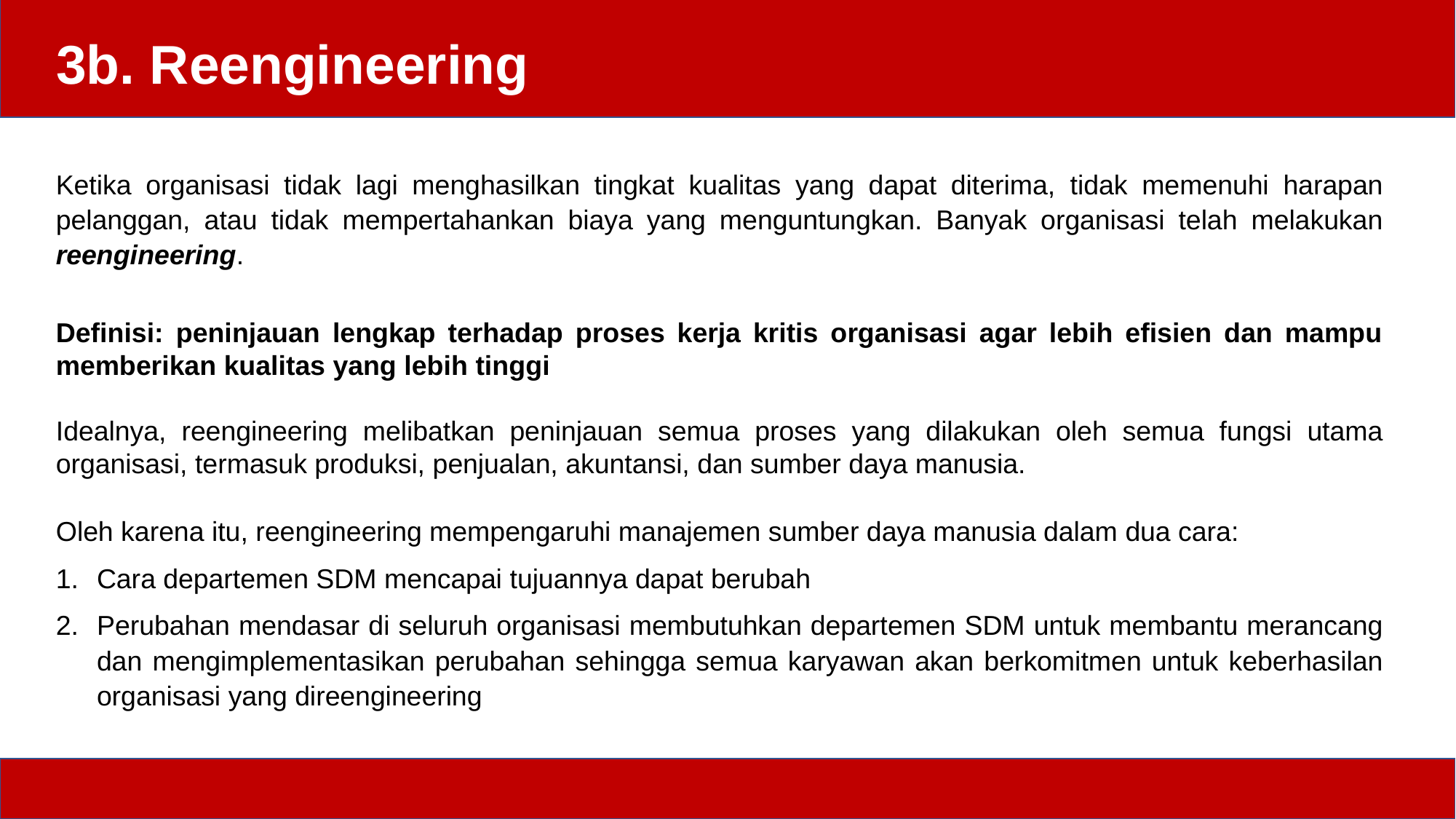

# 3b. Reengineering
Ketika organisasi tidak lagi menghasilkan tingkat kualitas yang dapat diterima, tidak memenuhi harapan pelanggan, atau tidak mempertahankan biaya yang menguntungkan. Banyak organisasi telah melakukan reengineering.

Definisi: peninjauan lengkap terhadap proses kerja kritis organisasi agar lebih efisien dan mampu memberikan kualitas yang lebih tinggi

Idealnya, reengineering melibatkan peninjauan semua proses yang dilakukan oleh semua fungsi utama organisasi, termasuk produksi, penjualan, akuntansi, dan sumber daya manusia.

Oleh karena itu, reengineering mempengaruhi manajemen sumber daya manusia dalam dua cara:
Cara departemen SDM mencapai tujuannya dapat berubah
Perubahan mendasar di seluruh organisasi membutuhkan departemen SDM untuk membantu merancang dan mengimplementasikan perubahan sehingga semua karyawan akan berkomitmen untuk keberhasilan organisasi yang direengineering